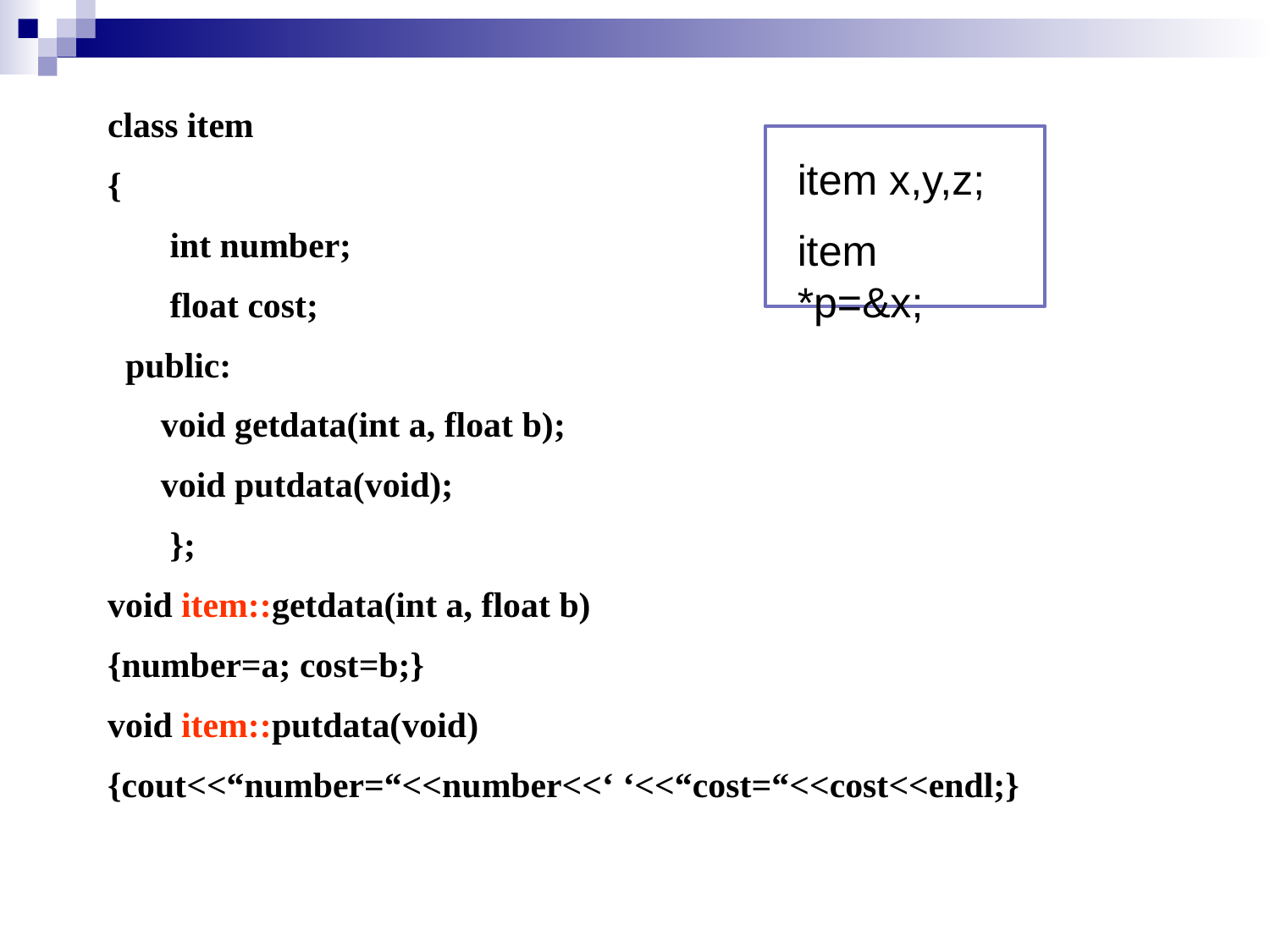

class item
{
       int number;
       float cost;
  public:
      void getdata(int a, float b);
      void putdata(void);
       };
void item::getdata(int a, float b)
{number=a; cost=b;}
void item::putdata(void)
{cout<<“number=“<<number<<‘ ‘<<“cost=“<<cost<<endl;}

item x,y,z;
item *p=&x;